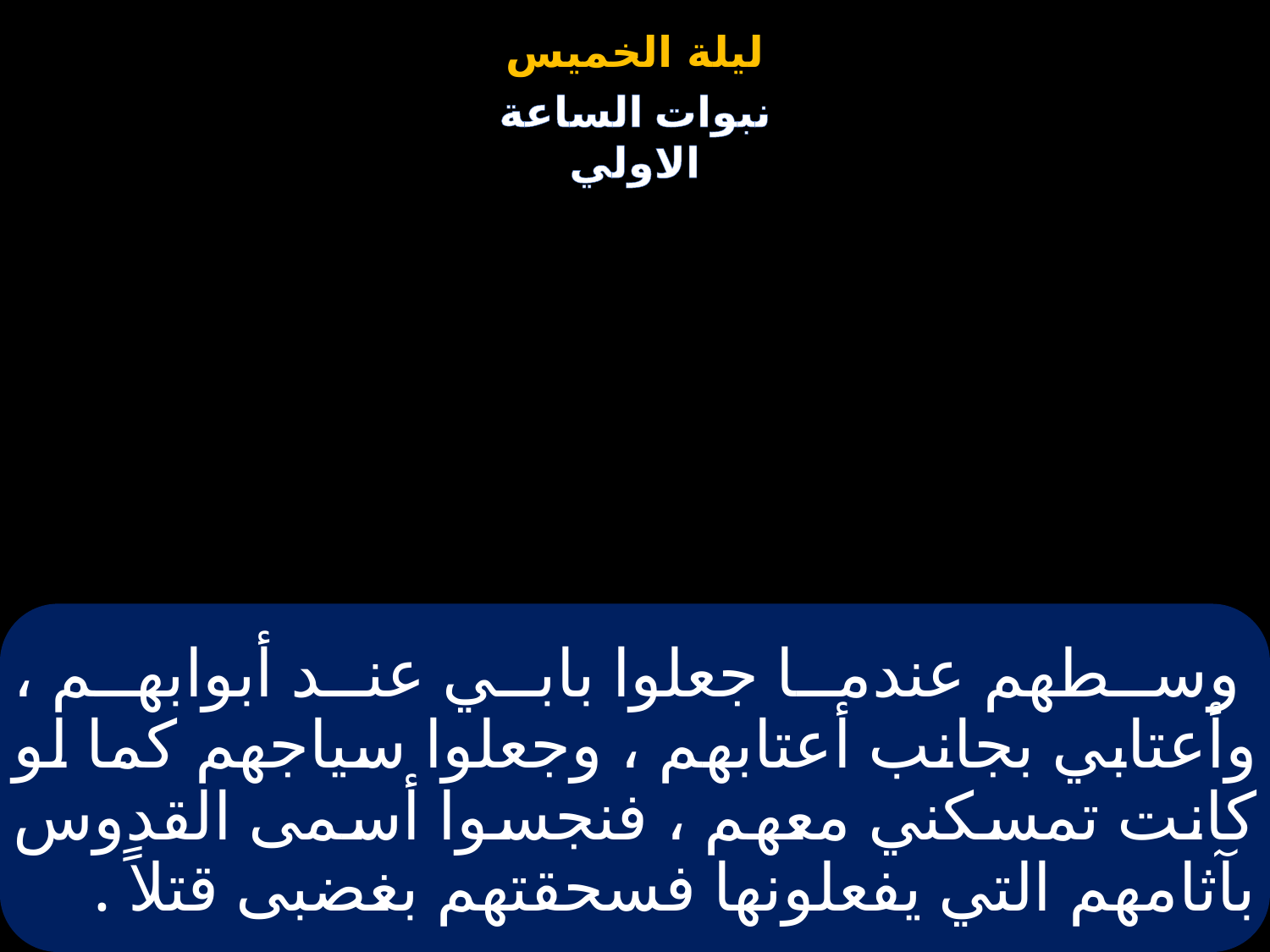

# وسطهم عندما جعلوا بابي عند أبوابهم ، وأعتابي بجانب أعتابهم ، وجعلوا سياجهم كما لو كانت تمسكني معهم ، فنجسوا أسمى القدوس بآثامهم التي يفعلونها فسحقتهم بغضبى قتلاً .